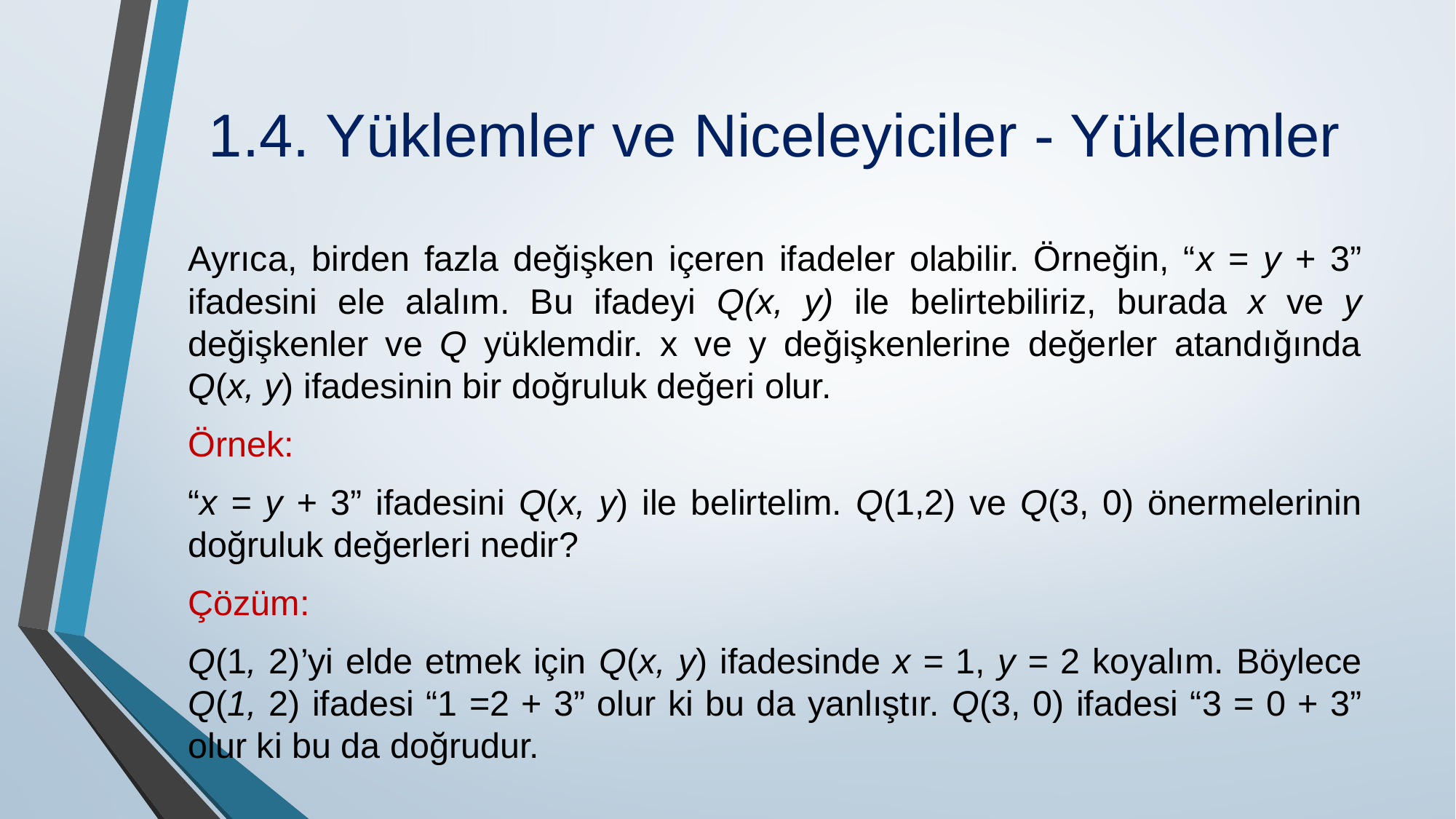

# 1.4. Yüklemler ve Niceleyiciler - Yüklemler
Ayrıca, birden fazla değişken içeren ifadeler olabilir. Örneğin, “x = y + 3” ifadesini ele alalım. Bu ifadeyi Q(x, y) ile belirtebiliriz, burada x ve y değişkenler ve Q yüklemdir. x ve y değişkenlerine değerler atandığında Q(x, y) ifadesinin bir doğruluk değeri olur.
Örnek:
“x = y + 3” ifadesini Q(x, y) ile belirtelim. Q(1,2) ve Q(3, 0) önermelerinin doğruluk değerleri nedir?
Çözüm:
Q(1, 2)’yi elde etmek için Q(x, y) ifadesinde x = 1, y = 2 koyalım. Böylece Q(1, 2) ifadesi “1 =2 + 3” olur ki bu da yanlıştır. Q(3, 0) ifadesi “3 = 0 + 3” olur ki bu da doğrudur.